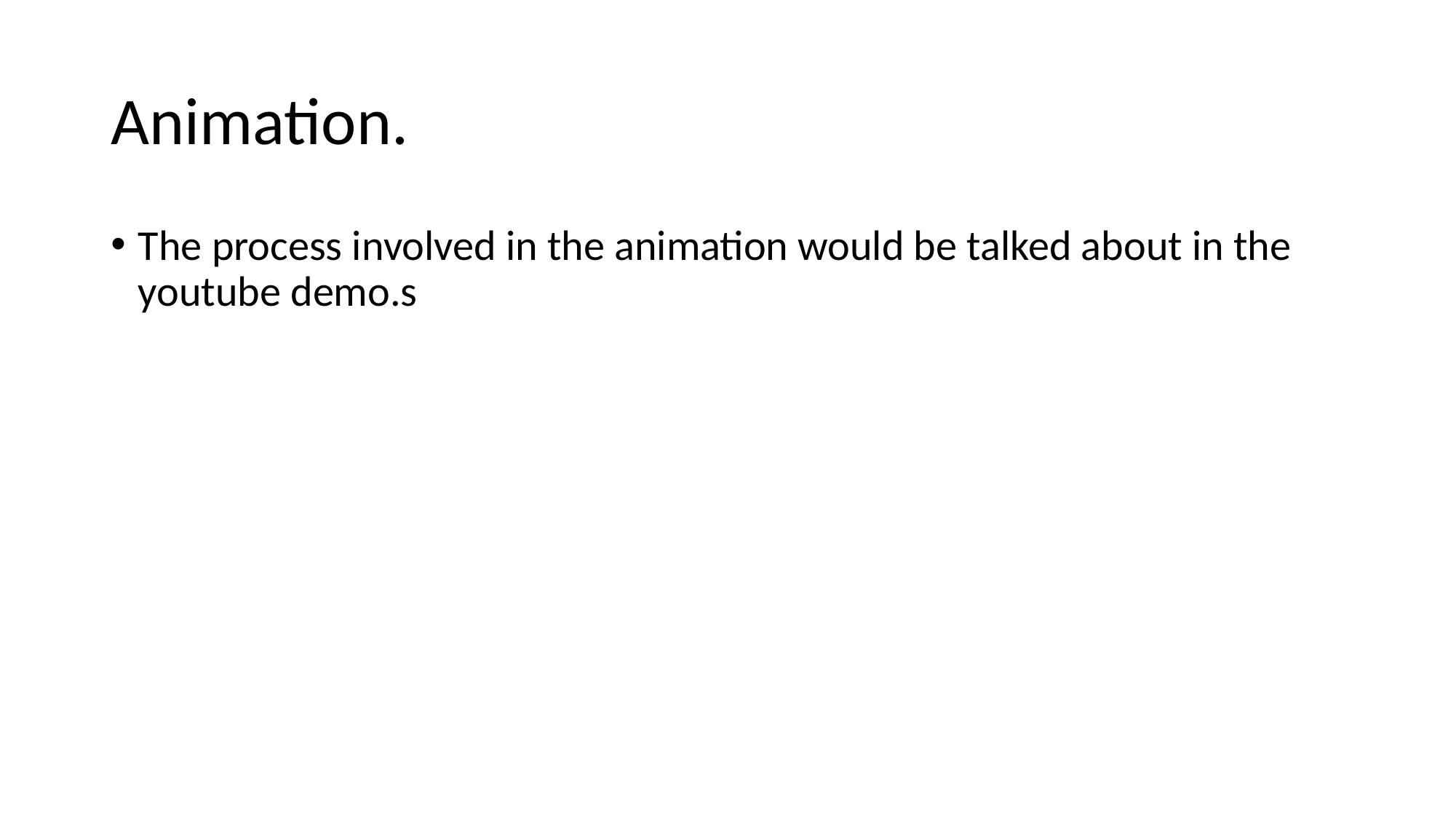

# Animation.
The process involved in the animation would be talked about in the youtube demo.s